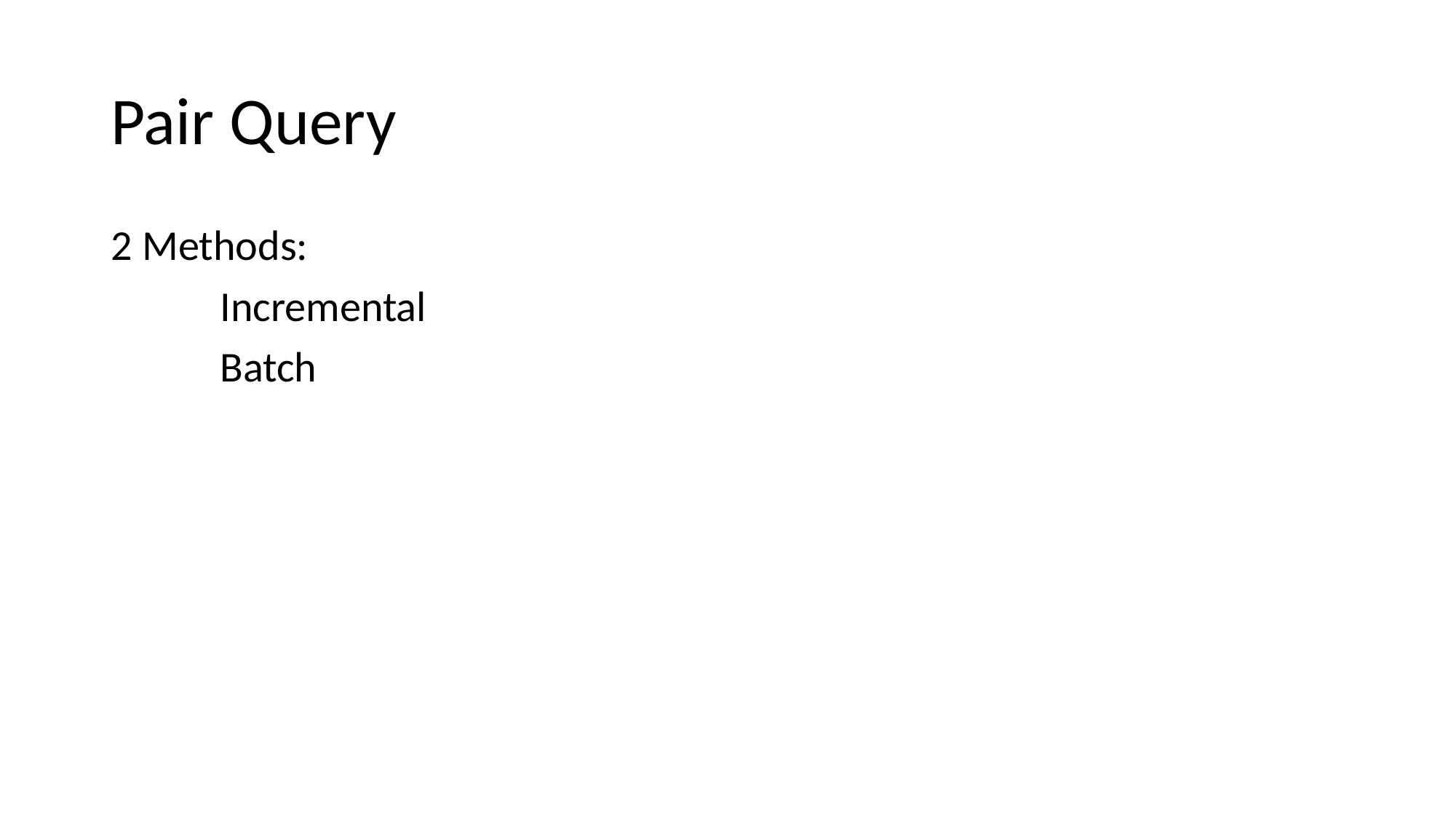

# Pair Query
2 Methods:
	Incremental
	Batch